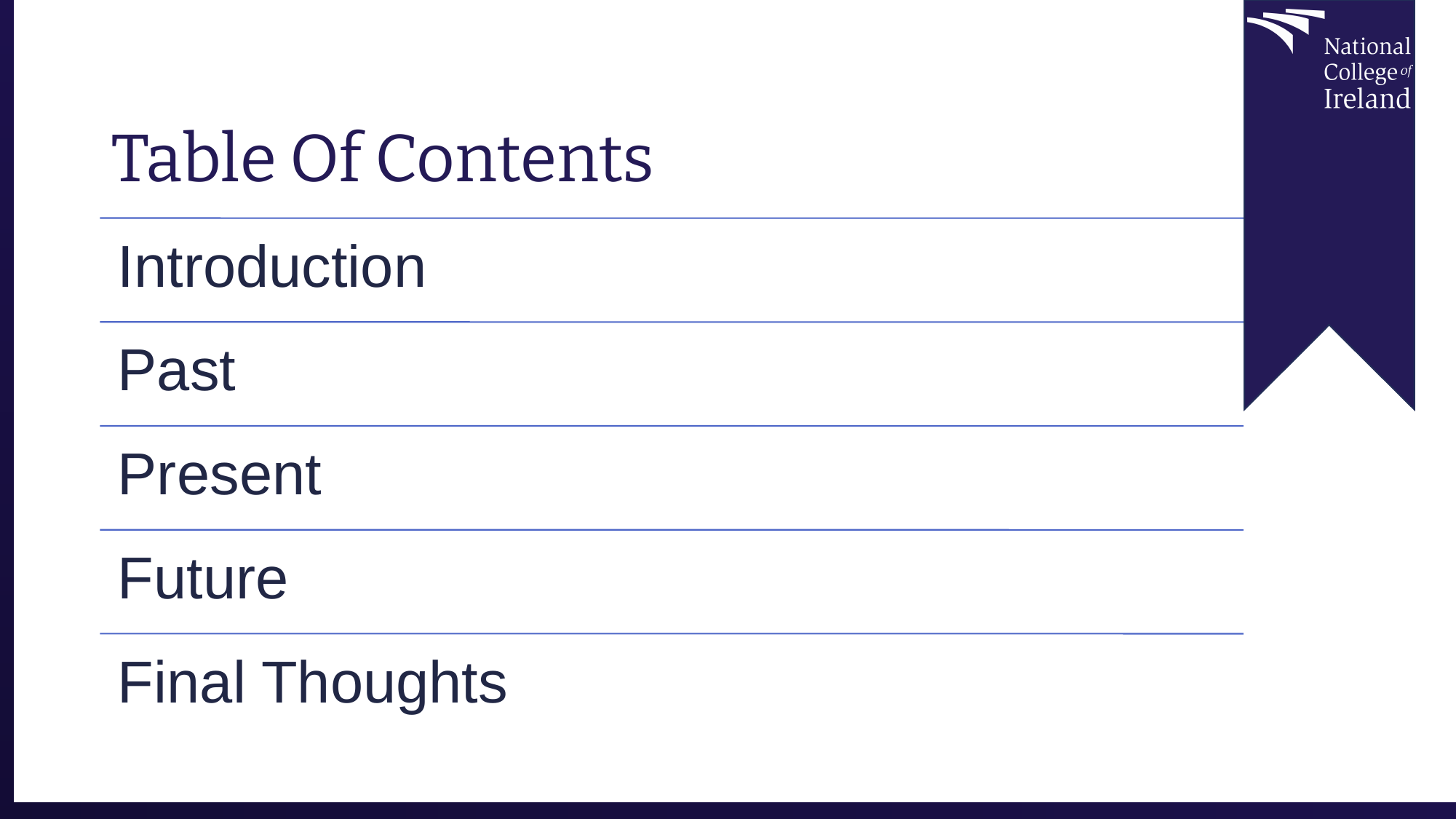

# Table Of Contents
Introduction
Past
Present
Future
Final Thoughts